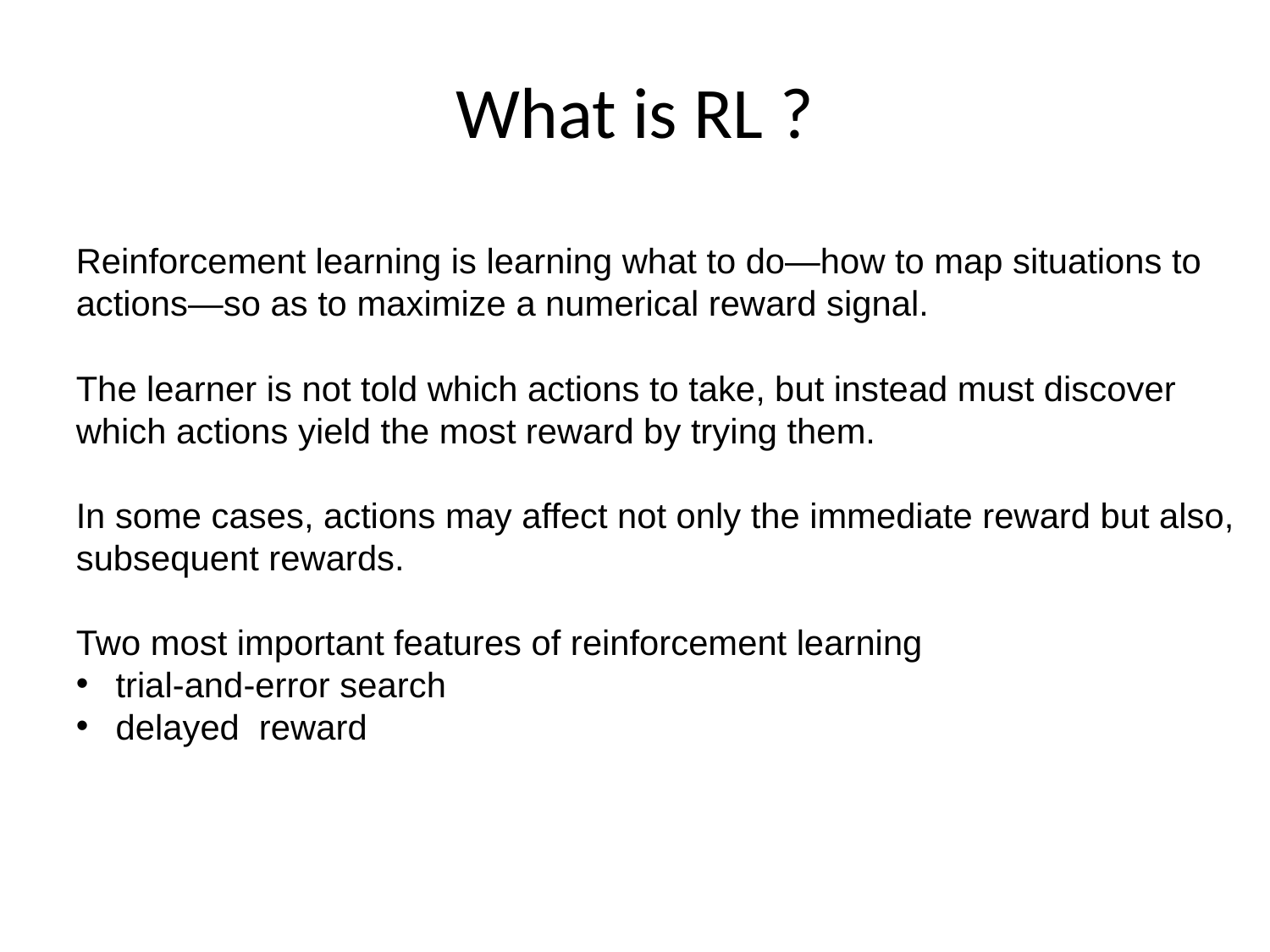

# What is RL ?
Reinforcement learning is learning what to do—how to map situations to actions—so as to maximize a numerical reward signal.

The learner is not told which actions to take, but instead must discover which actions yield the most reward by trying them.

In some cases, actions may affect not only the immediate reward but also, subsequent rewards.

Two most important features of reinforcement learning
trial-and-error search
delayed  reward